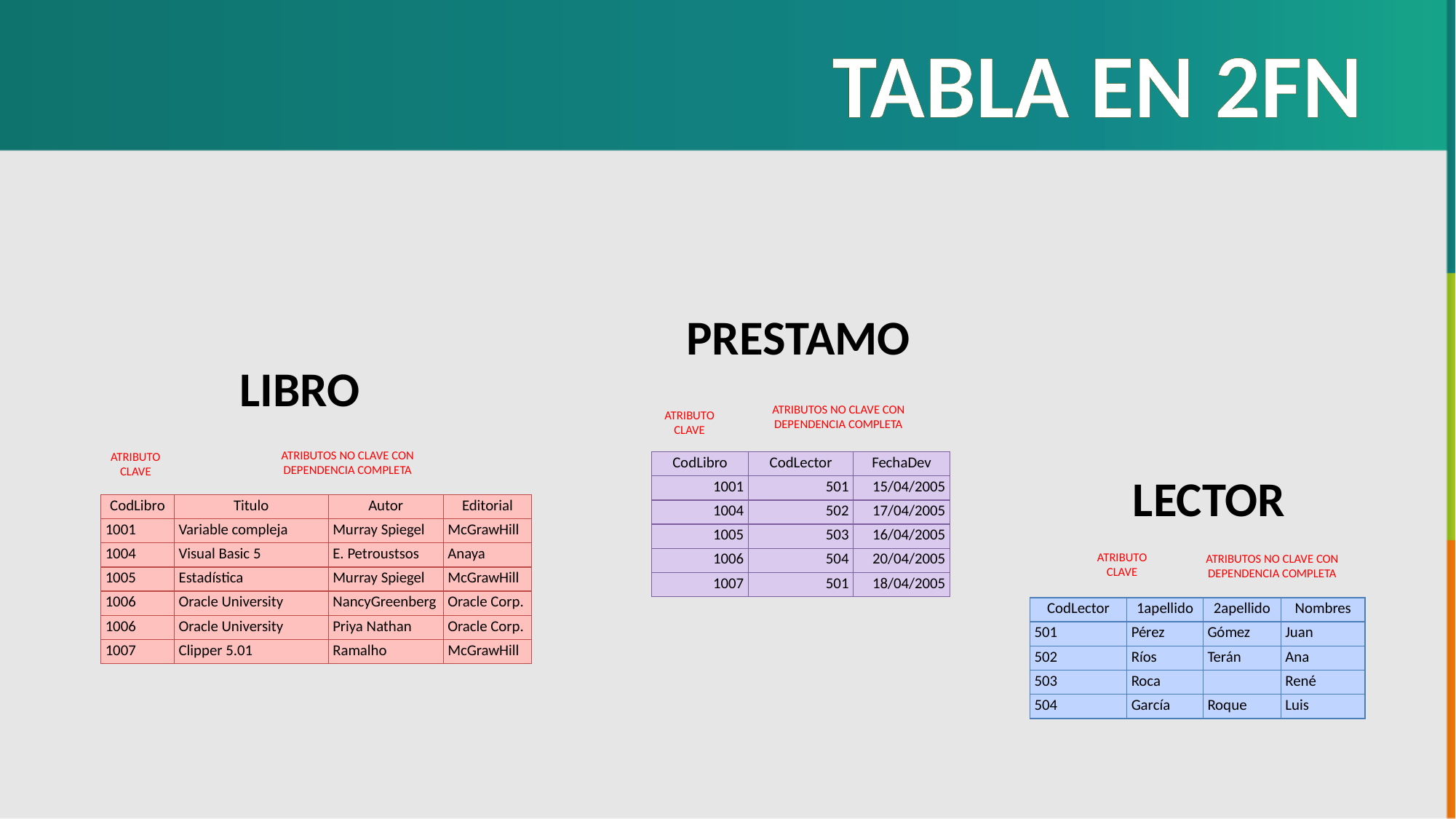

TABLA EN 2FN
PRESTAMO
LIBRO
ATRIBUTOS NO CLAVE CON DEPENDENCIA COMPLETA
ATRIBUTO CLAVE
ATRIBUTOS NO CLAVE CON DEPENDENCIA COMPLETA
ATRIBUTO CLAVE
| CodLibro | CodLector | FechaDev |
| --- | --- | --- |
| 1001 | 501 | 15/04/2005 |
| 1004 | 502 | 17/04/2005 |
| 1005 | 503 | 16/04/2005 |
| 1006 | 504 | 20/04/2005 |
| 1007 | 501 | 18/04/2005 |
LECTOR
| CodLibro | Titulo | Autor | Editorial |
| --- | --- | --- | --- |
| 1001 | Variable compleja | Murray Spiegel | McGrawHill |
| 1004 | Visual Basic 5 | E. Petroustsos | Anaya |
| 1005 | Estadística | Murray Spiegel | McGrawHill |
| 1006 | Oracle University | NancyGreenberg | Oracle Corp. |
| 1006 | Oracle University | Priya Nathan | Oracle Corp. |
| 1007 | Clipper 5.01 | Ramalho | McGrawHill |
ATRIBUTO CLAVE
ATRIBUTOS NO CLAVE CON DEPENDENCIA COMPLETA

| CodLector | 1apellido | 2apellido | Nombres |
| --- | --- | --- | --- |
| 501 | Pérez | Gómez | Juan |
| 502 | Ríos | Terán | Ana |
| 503 | Roca |  | René |
| 504 | García | Roque | Luis |